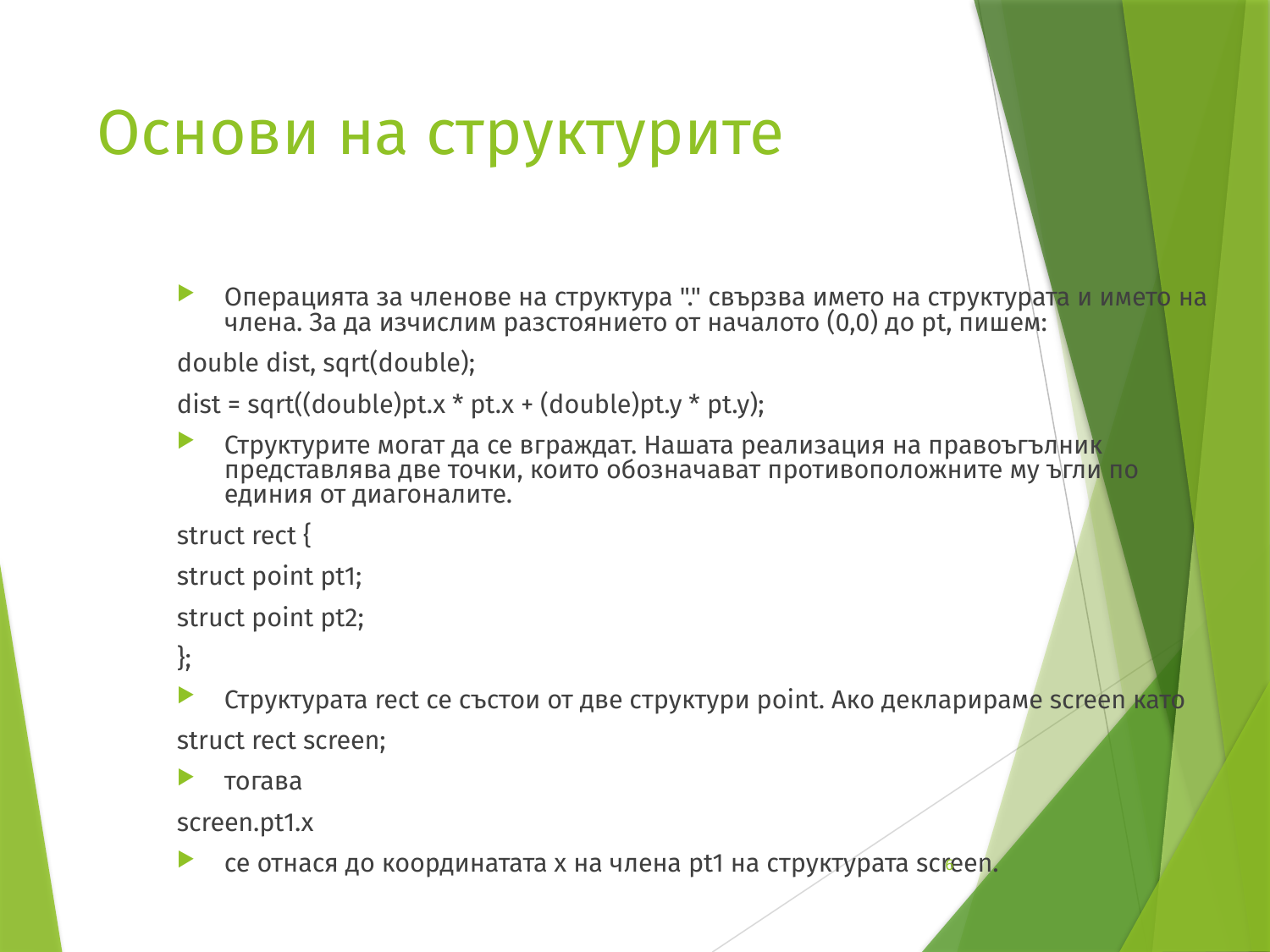

# Основи на структурите
Операцията за членове на структура "." свързва името на структурата и името на члена. За да изчислим разстоянието от началото (0,0) до pt, пишем:
double dist, sqrt(double);
dist = sqrt((double)pt.x * pt.x + (double)pt.y * pt.y);
Структурите могат да се вграждат. Нашата реализация на правоъгълник представлява две точки, които обозначават противоположните му ъгли по единия от диагоналите.
struct rect {
struct point pt1;
struct point pt2;
};
Структурата rect се състои от две структури point. Ако декларираме screen като
struct rect screen;
тогава
screen.pt1.x
се отнася до координатата x на члена pt1 на структурата screen.
6